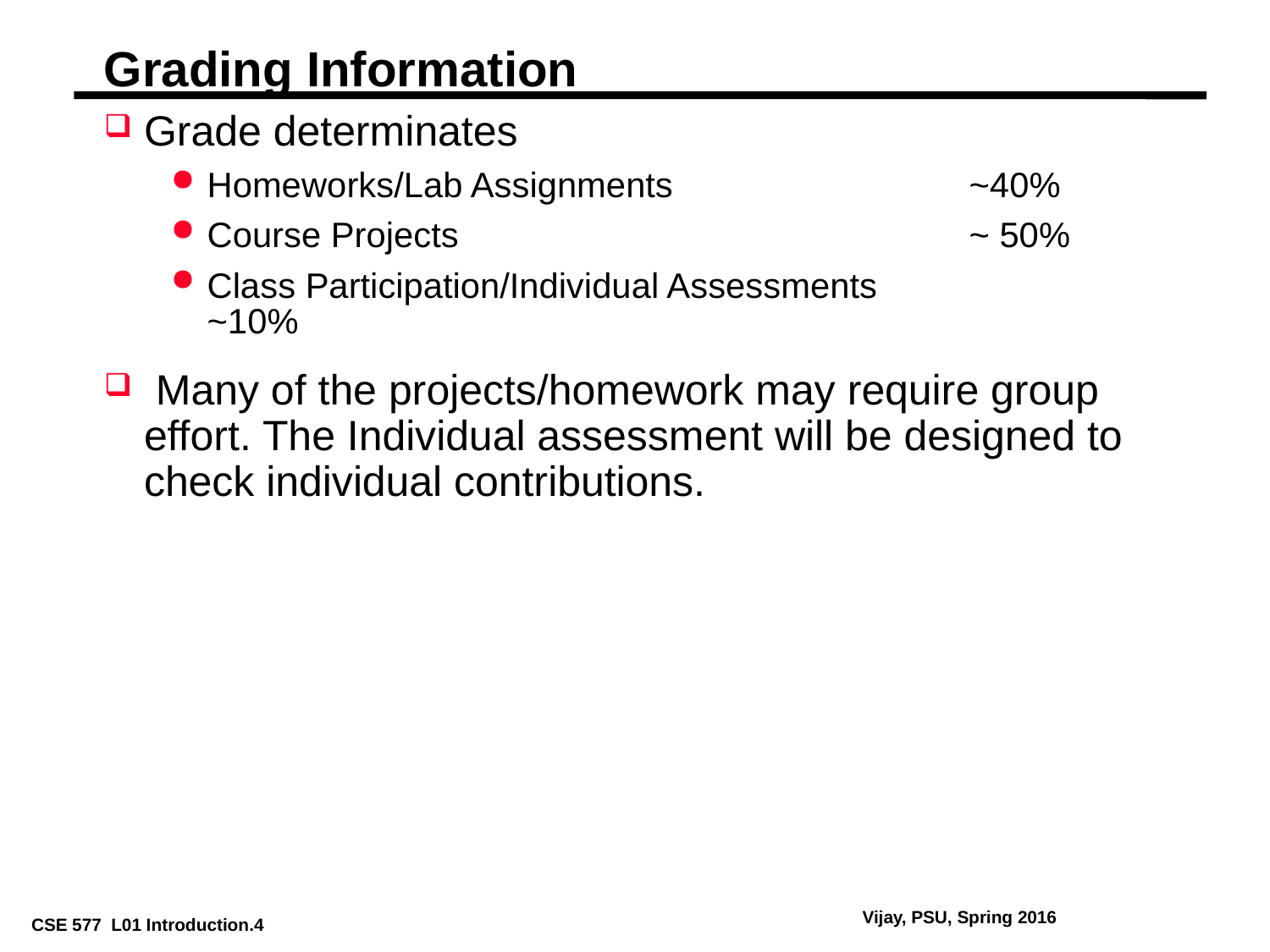

# Grading Information
Grade determinates
Homeworks/Lab Assignments 			~40%
Course Projects			               	~ 50%
Class Participation/Individual Assessments	             ~10%
 Many of the projects/homework may require group effort. The Individual assessment will be designed to check individual contributions.